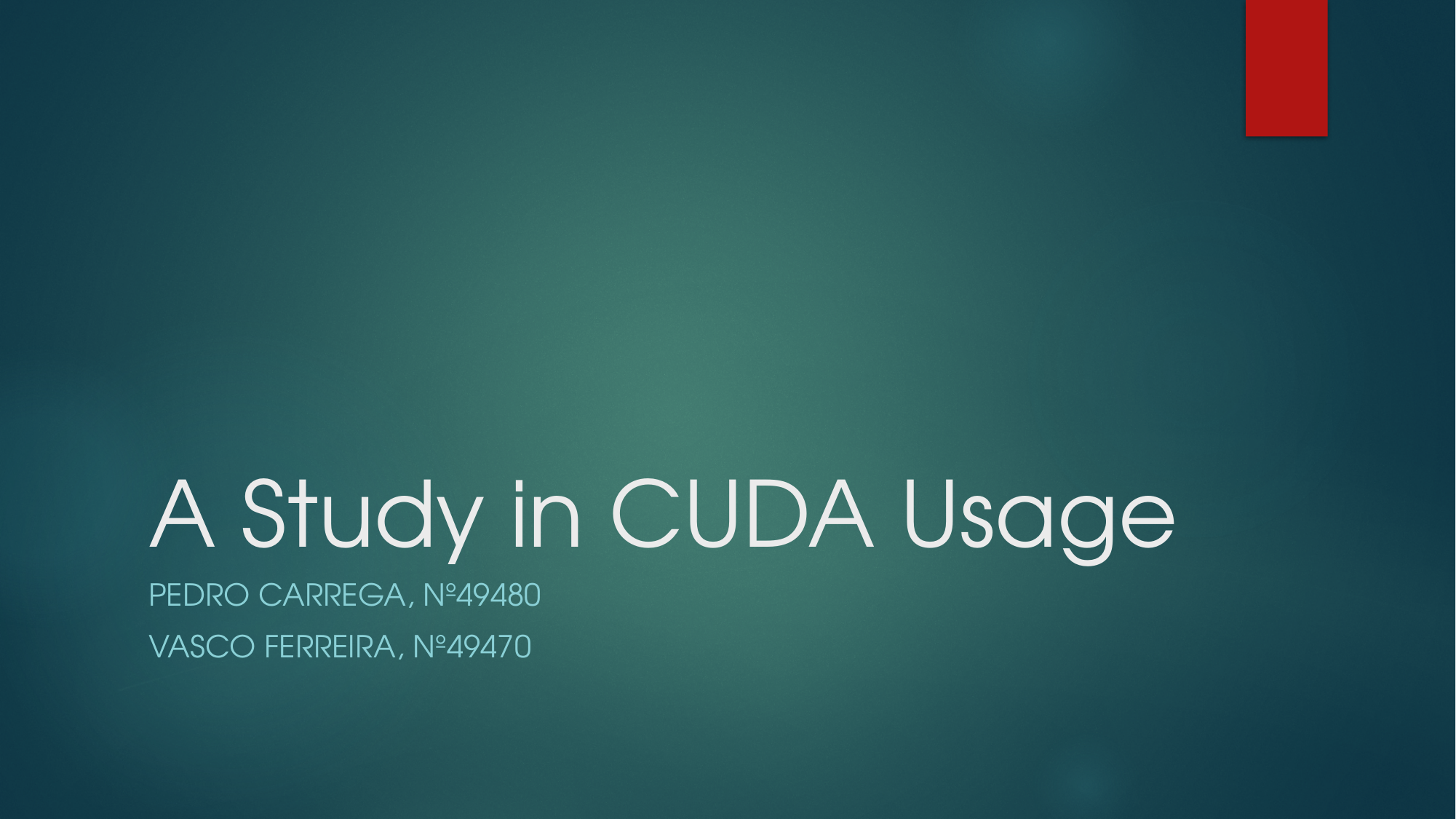

# A Study in CUDA Usage
Pedro Carrega, nº49480
Vasco Ferreira, nº49470